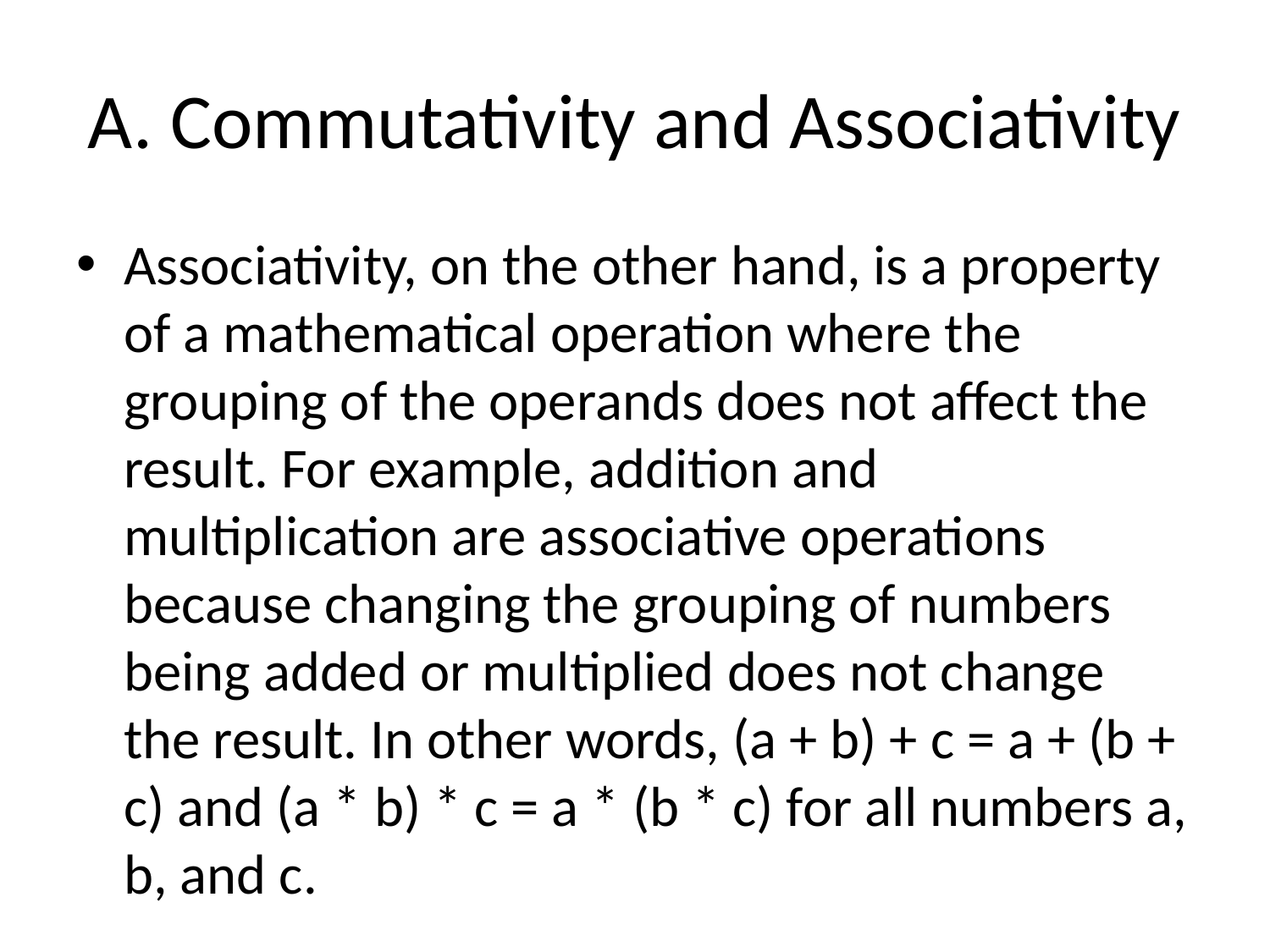

# A. Commutativity and Associativity
Associativity, on the other hand, is a property of a mathematical operation where the grouping of the operands does not affect the result. For example, addition and multiplication are associative operations because changing the grouping of numbers being added or multiplied does not change the result. In other words, (a + b) + c = a + (b + c) and (a * b) * c = a * (b * c) for all numbers a, b, and c.